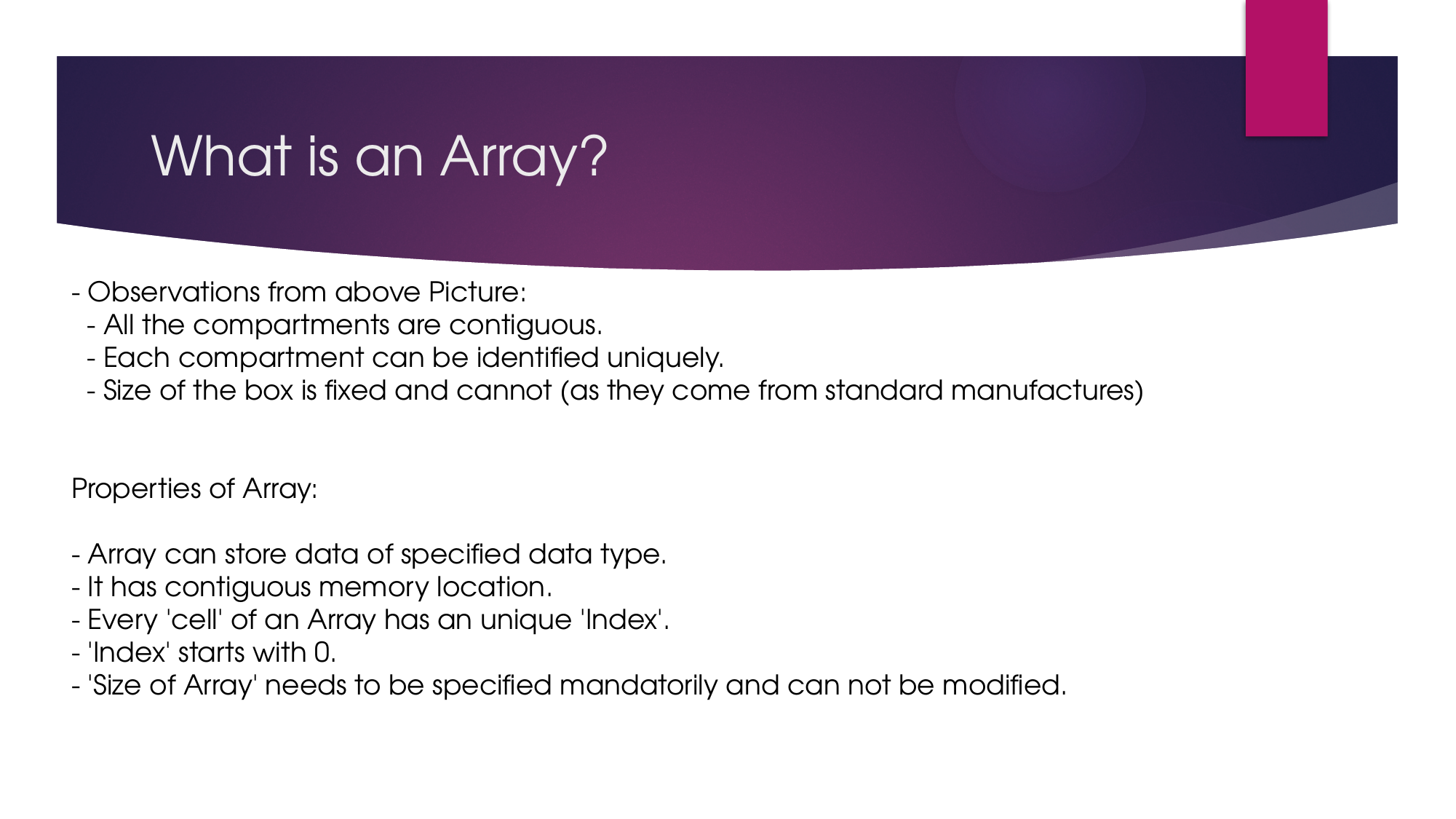

# What is an Array?
- Observations from above Picture:
  - All the compartments are contiguous.
  - Each compartment can be identified uniquely.
  - Size of the box is fixed and cannot (as they come from standard manufactures)

Properties of Array:

- Array can store data of specified data type.
- It has contiguous memory location.
- Every 'cell' of an Array has an unique 'Index'.
- 'Index' starts with 0.
- 'Size of Array' needs to be specified mandatorily and can not be modified.